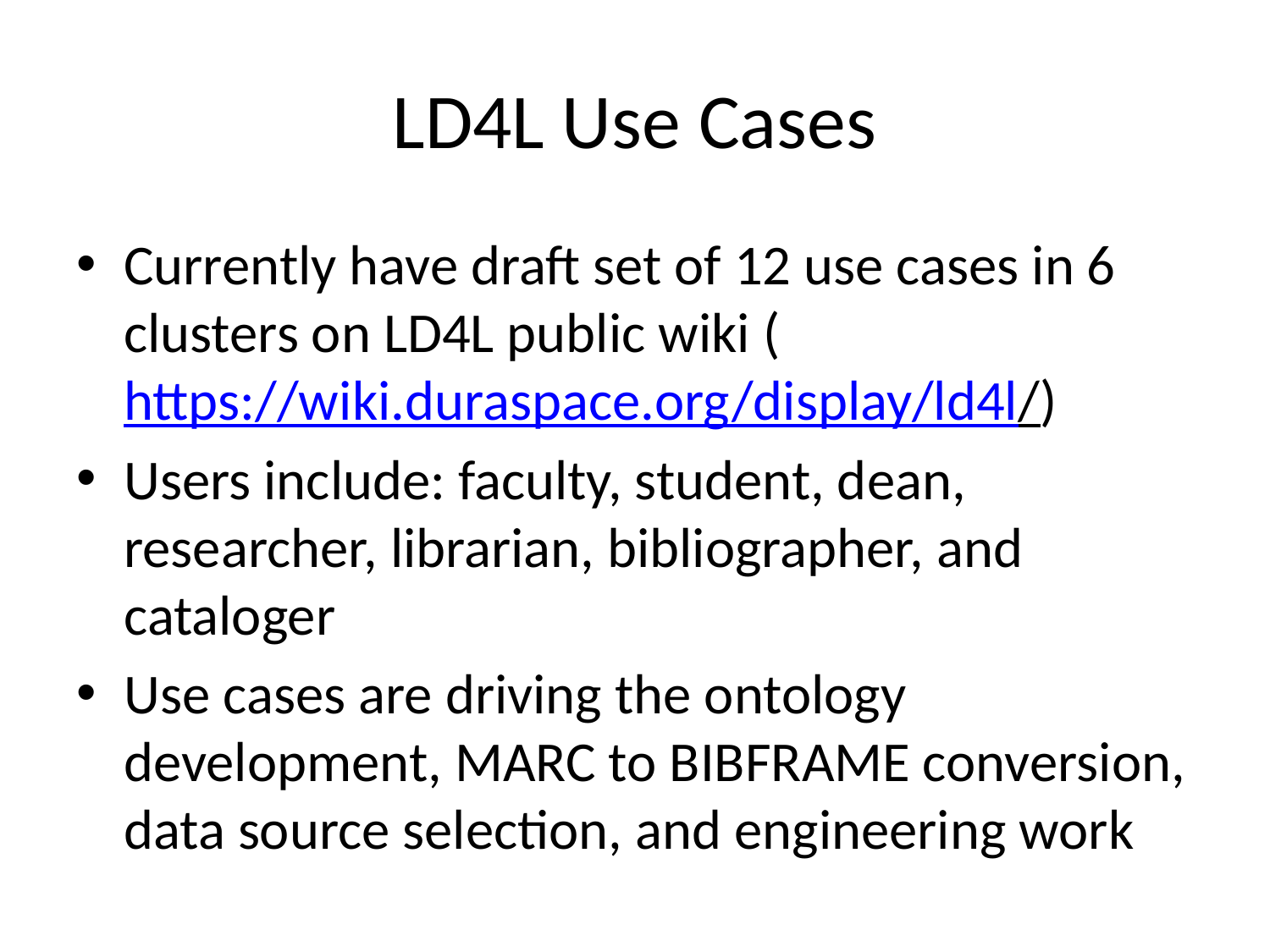

# LD4L Use Cases
Currently have draft set of 12 use cases in 6 clusters on LD4L public wiki (https://wiki.duraspace.org/display/ld4l/)
Users include: faculty, student, dean, researcher, librarian, bibliographer, and cataloger
Use cases are driving the ontology development, MARC to BIBFRAME conversion, data source selection, and engineering work